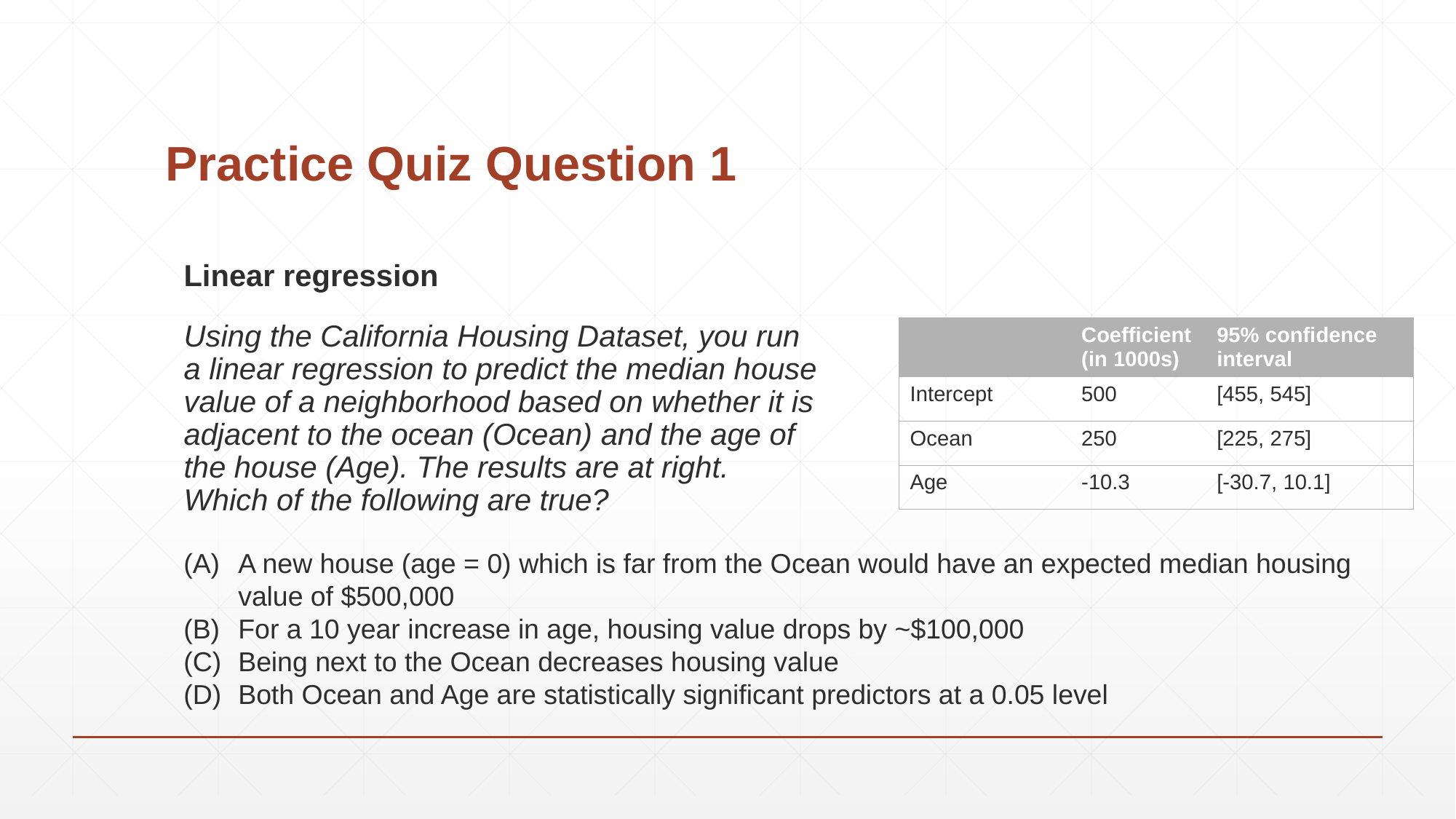

# Practice Quiz Question 1

Linear regression
Using the California Housing Dataset, you run a linear regression to predict the median house value of a neighborhood based on whether it is adjacent to the ocean (Ocean) and the age of the house (Age). The results are at right. Which of the following are true?

|  | Coefficient (in 1000s) | 95% confidence interval |
| --- | --- | --- |
| Intercept | 500 | [455, 545] |
| Ocean | 250 | [225, 275] |
| Age | -10.3 | [-30.7, 10.1] |
A new house (age = 0) which is far from the Ocean would have an expected median housing value of $500,000
For a 10 year increase in age, housing value drops by ~$100,000
Being next to the Ocean decreases housing value
Both Ocean and Age are statistically significant predictors at a 0.05 level